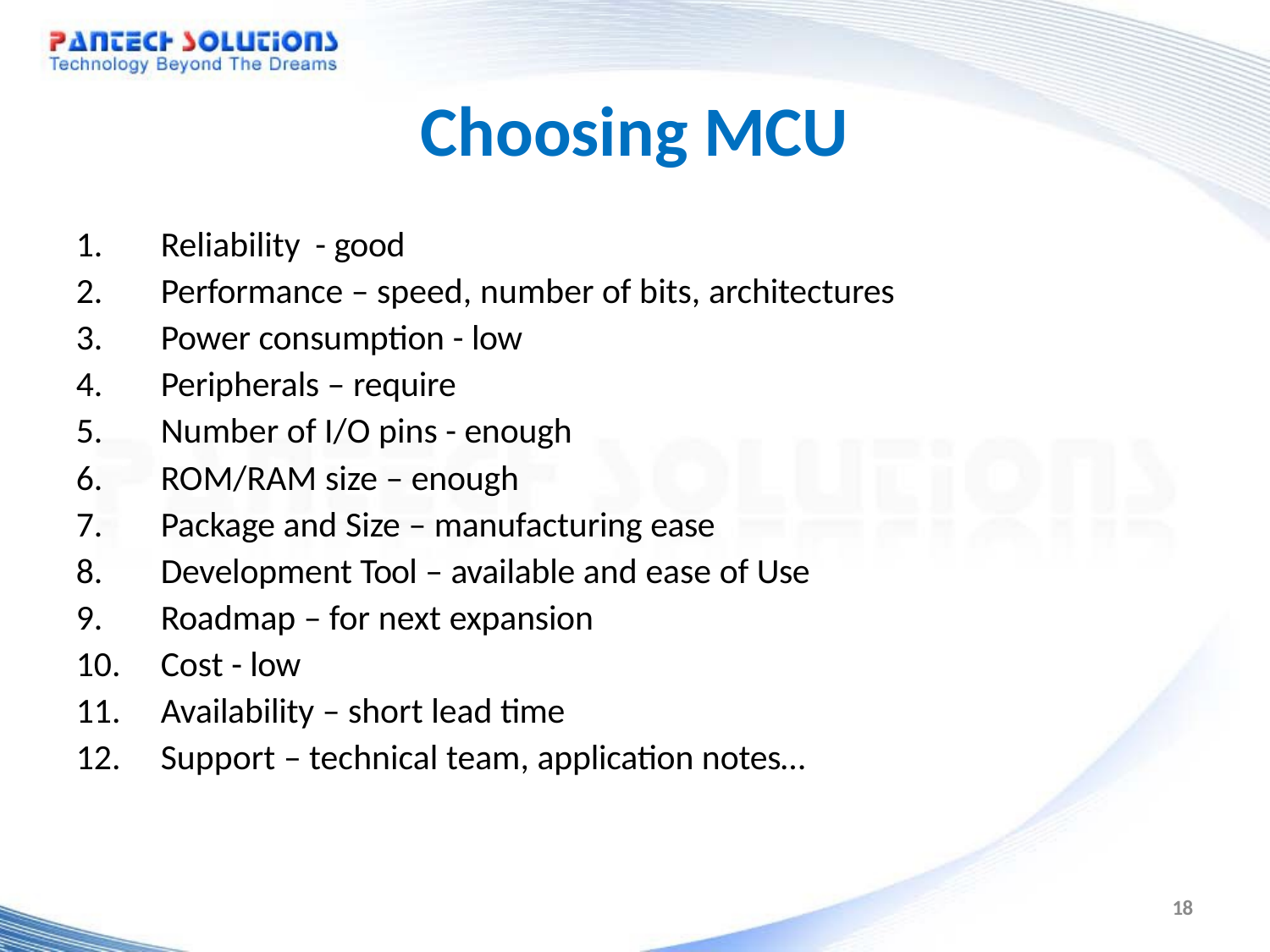

# Choosing MCU
Reliability - good
Performance – speed, number of bits, architectures
Power consumption - low
Peripherals – require
Number of I/O pins - enough
ROM/RAM size – enough
Package and Size – manufacturing ease
Development Tool – available and ease of Use
Roadmap – for next expansion
Cost - low
Availability – short lead time
Support – technical team, application notes…
18